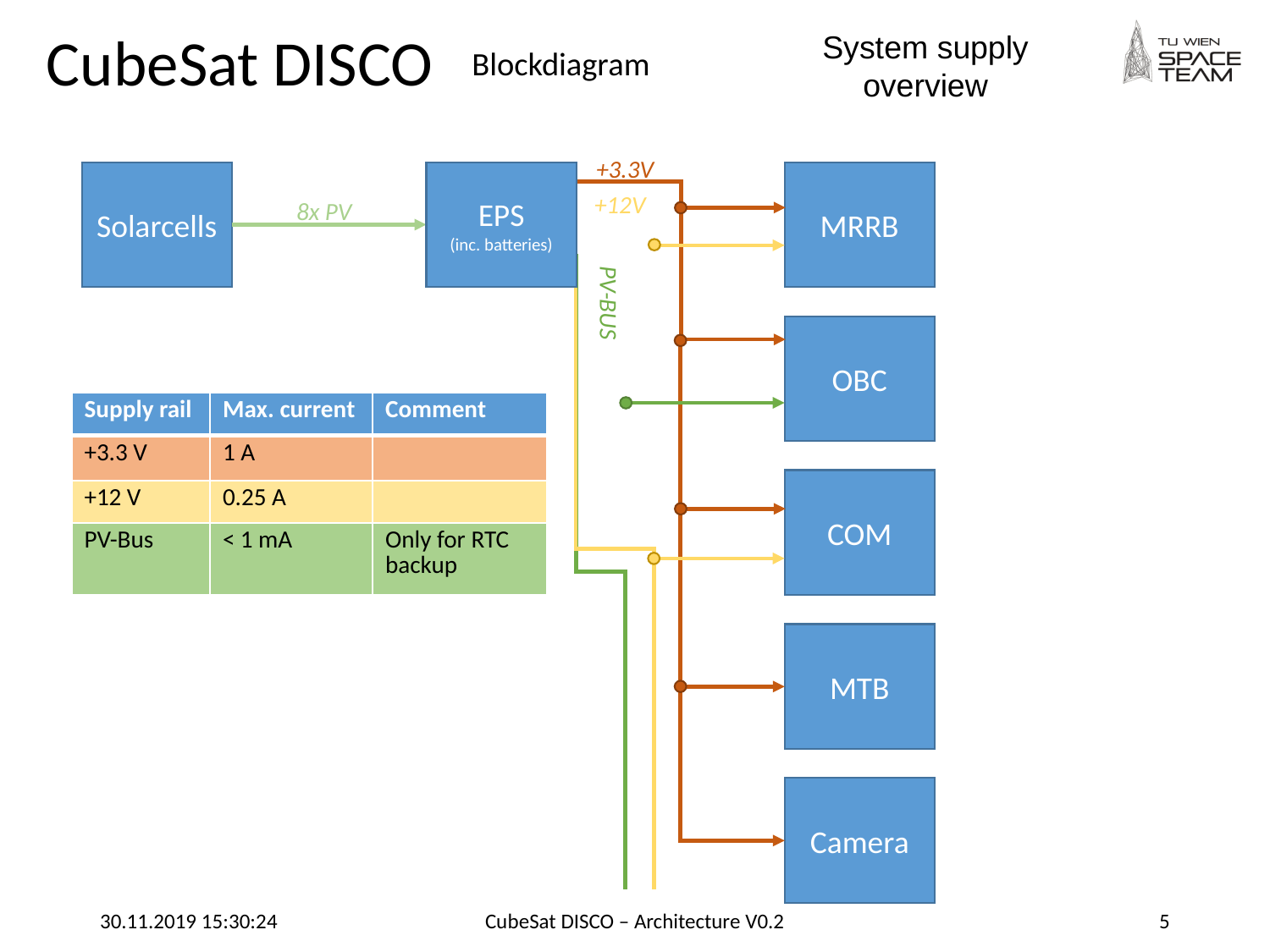

# Blockdiagram
System supply overview
+3.3V
Solarcells
EPS
(inc. batteries)
MRRB
+12V
8x PV

PV-BUS
OBC

| Supply rail | Max. current | Comment |
| --- | --- | --- |
| +3.3 V | 1 A |  |
| +12 V | 0.25 A |  |
| PV-Bus | < 1 mA | Only for RTC backup |

COM

MTB

Camera

30.11.2019 15:30:24

CubeSat DISCO – Architecture V0.2

5